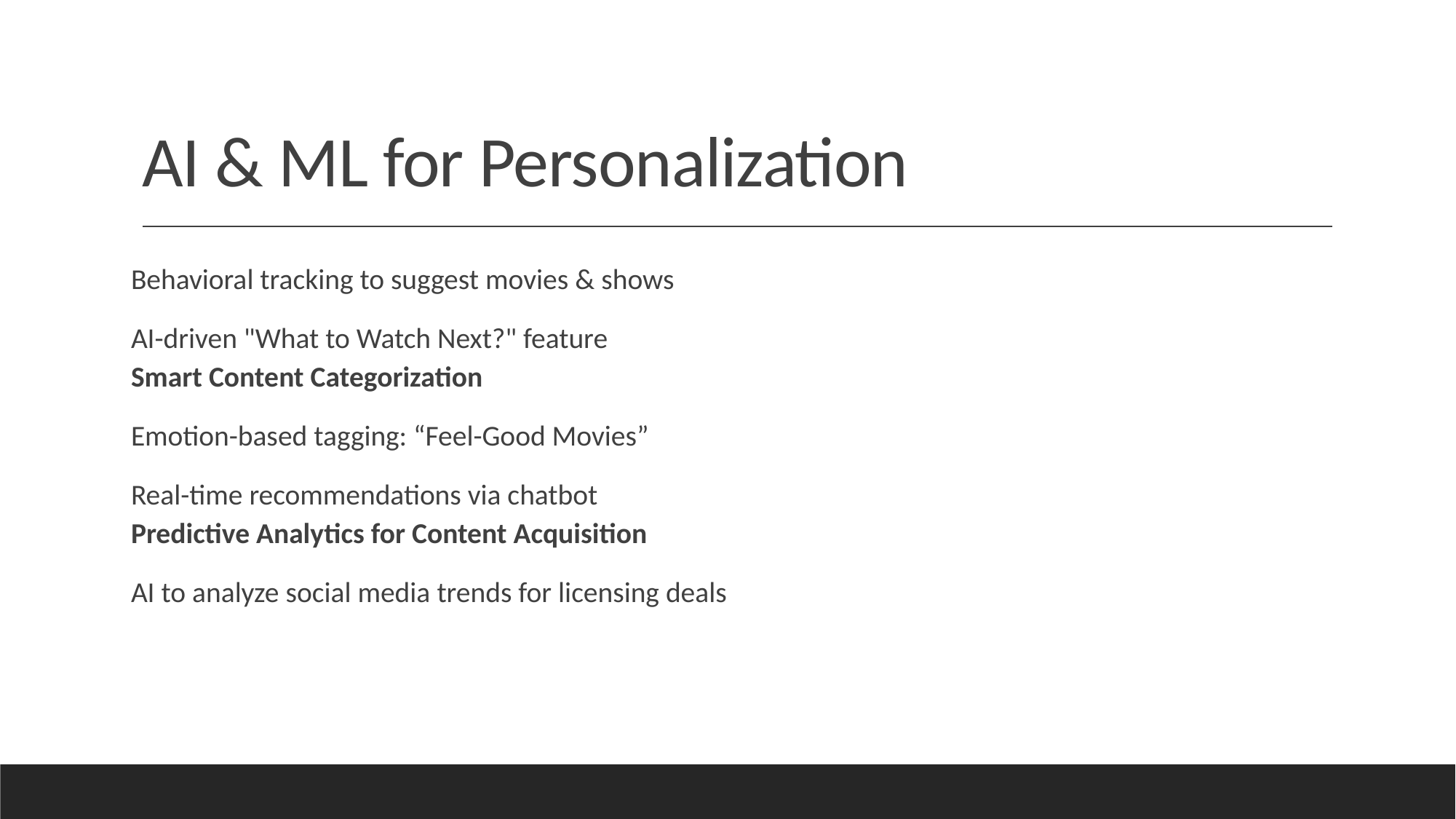

# AI & ML for Personalization
Behavioral tracking to suggest movies & shows
AI-driven "What to Watch Next?" feature
Smart Content Categorization
Emotion-based tagging: “Feel-Good Movies”
Real-time recommendations via chatbot
Predictive Analytics for Content Acquisition
AI to analyze social media trends for licensing deals